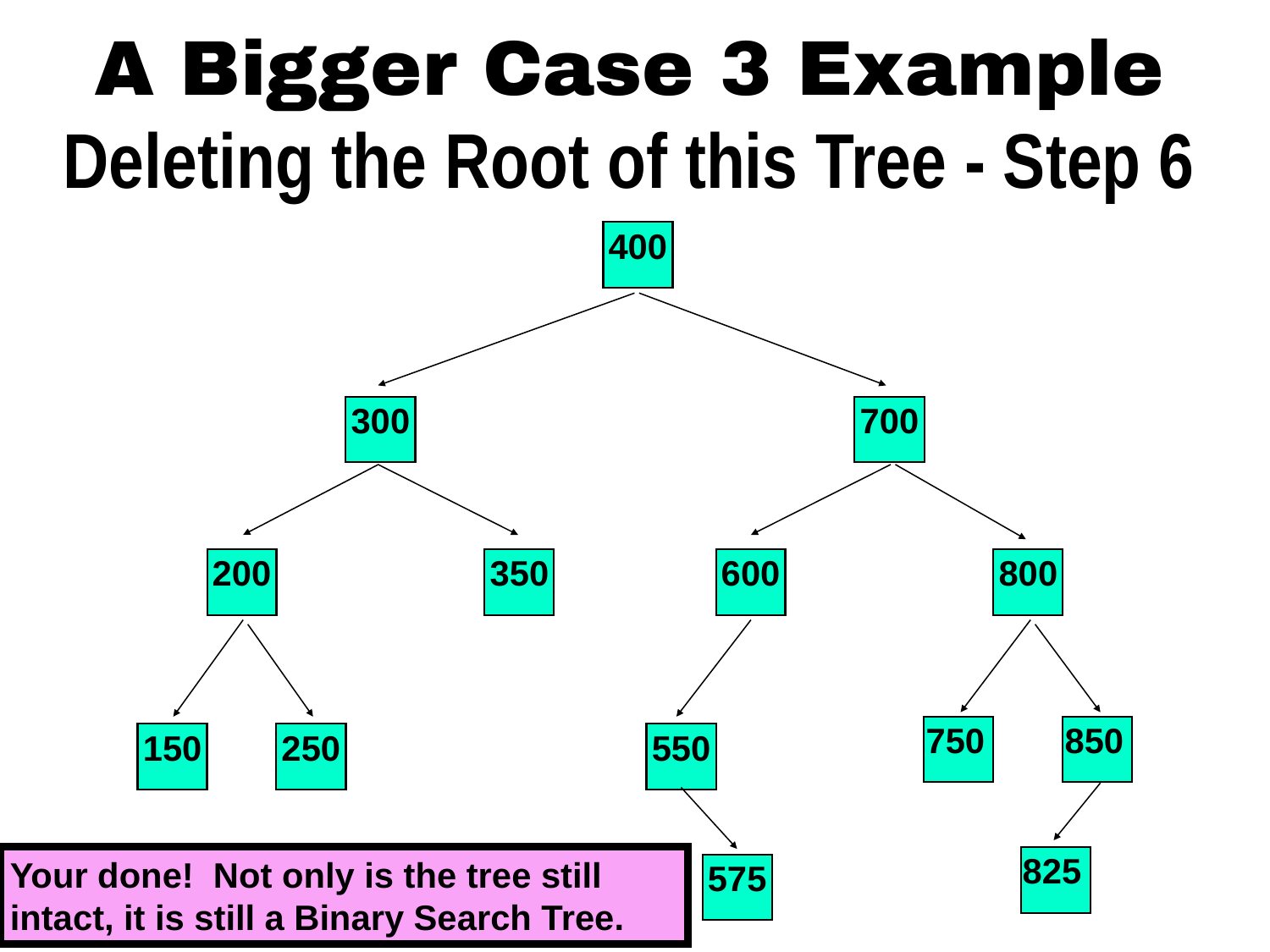

# A Bigger Case 3 Example Deleting the Root of this Tree - Step 6
400
300
700
200
350
600
800
750
850
150
250
550
Your done!  Not only is the tree still intact, it is still a Binary Search Tree.
825
575